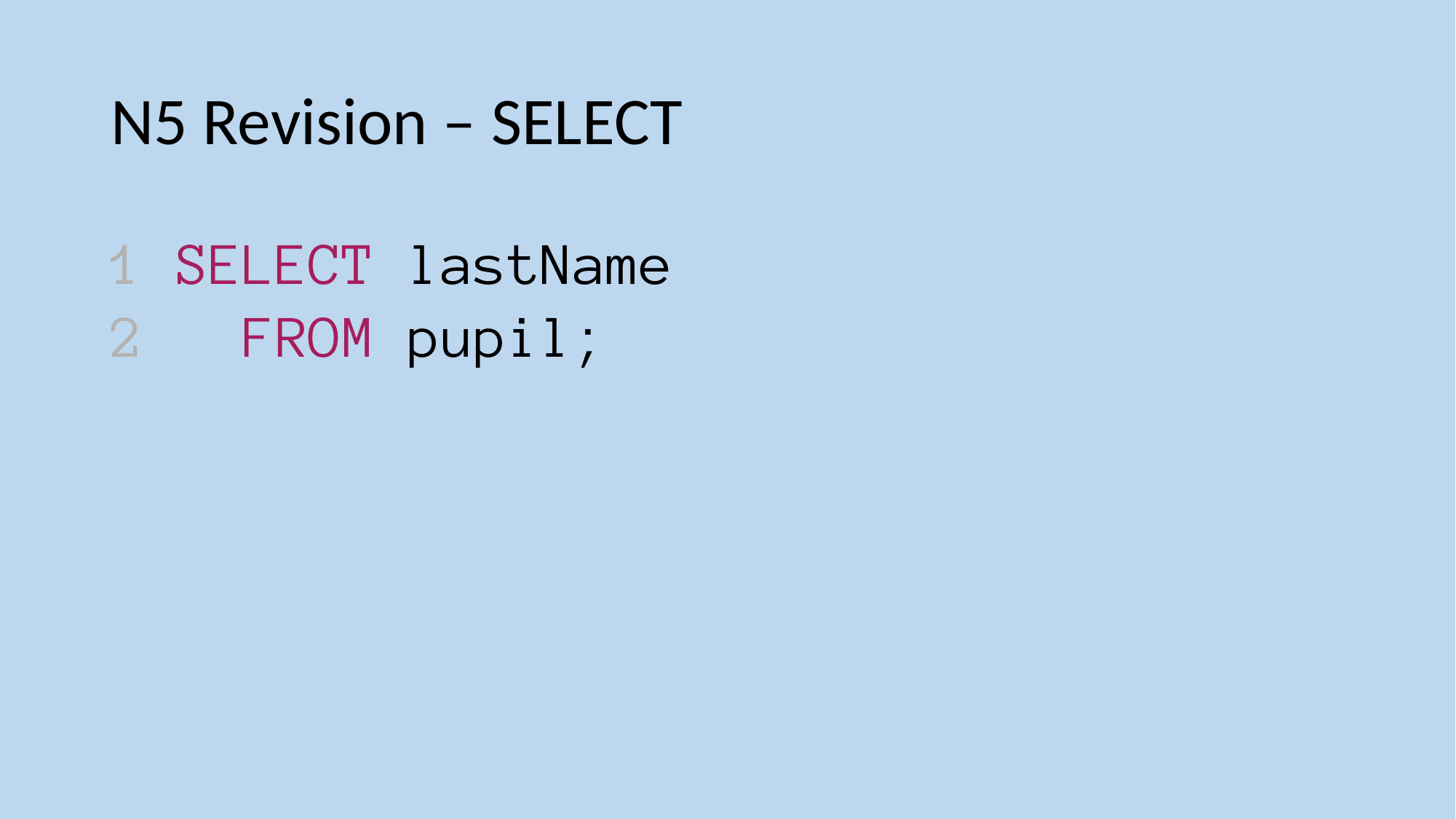

# N5 Revision – SELECT
1 SELECT lastName
2   FROM pupil;